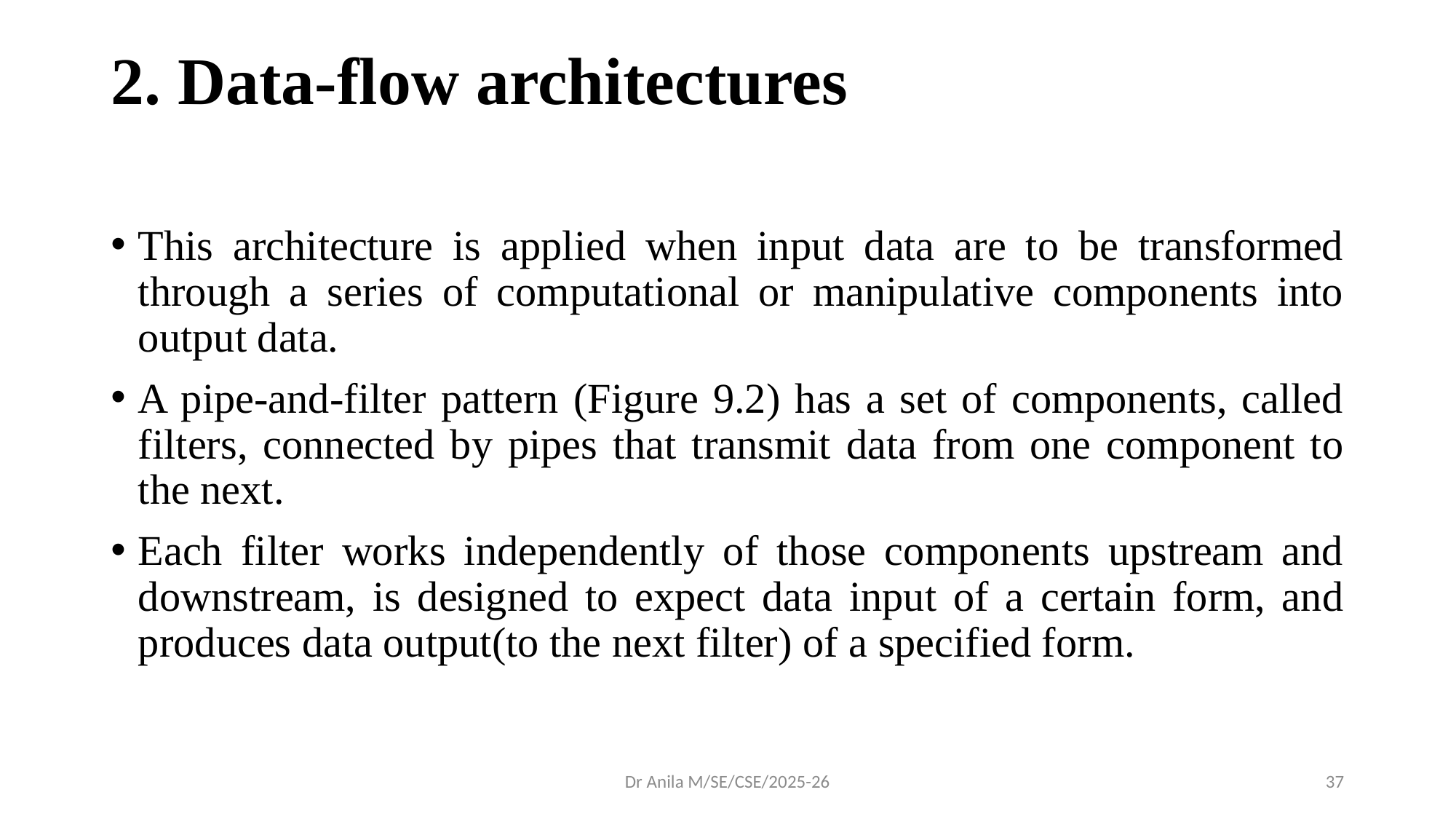

# 2. Data-flow architectures
This architecture is applied when input data are to be transformed through a series of computational or manipulative components into output data.
A pipe-and-filter pattern (Figure 9.2) has a set of components, called filters, connected by pipes that transmit data from one component to the next.
Each filter works independently of those components upstream and downstream, is designed to expect data input of a certain form, and produces data output(to the next filter) of a specified form.
Dr Anila M/SE/CSE/2025-26
37